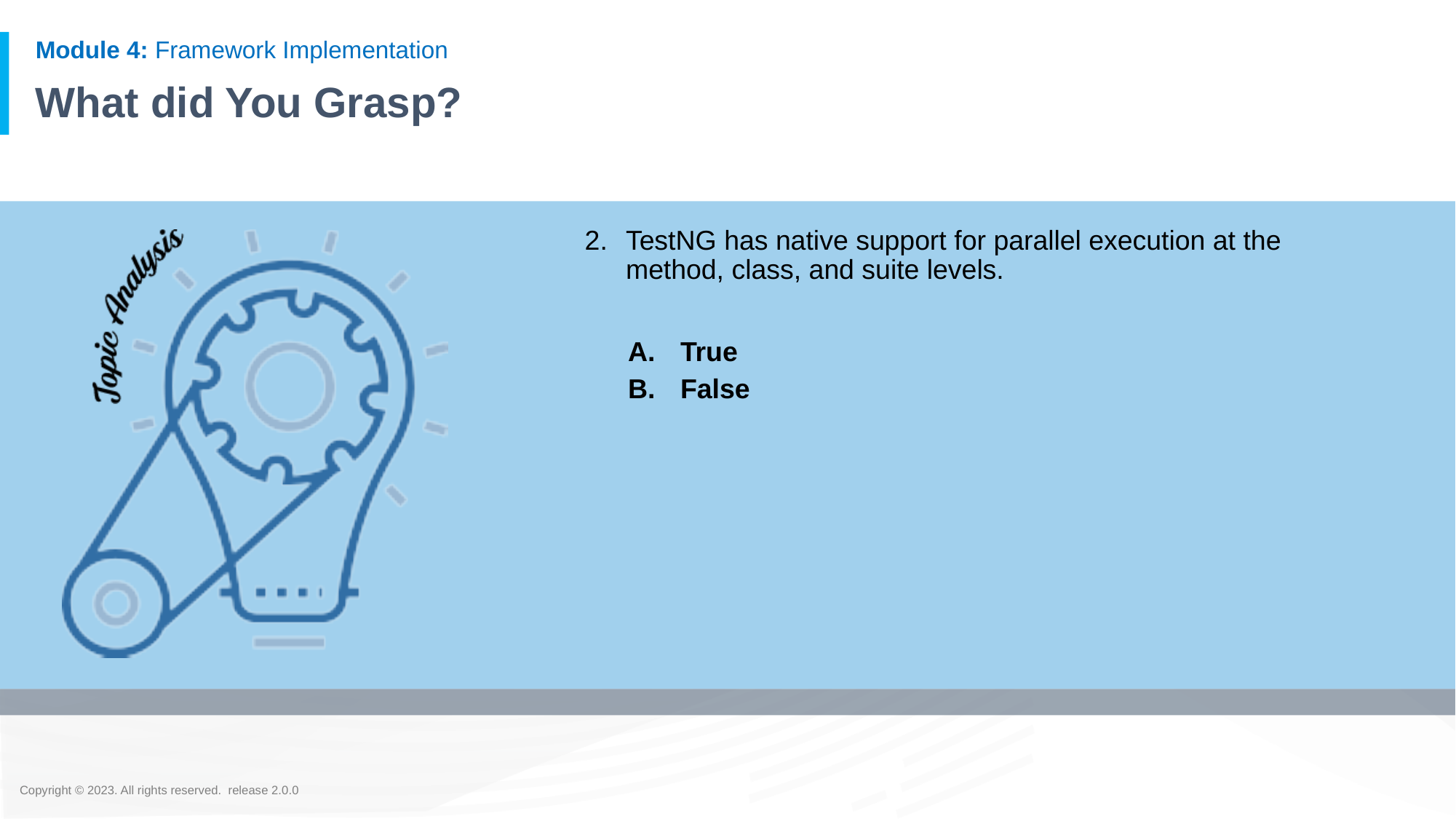

# What did You Grasp?
TestNG has native support for parallel execution at the method, class, and suite levels.

True
False